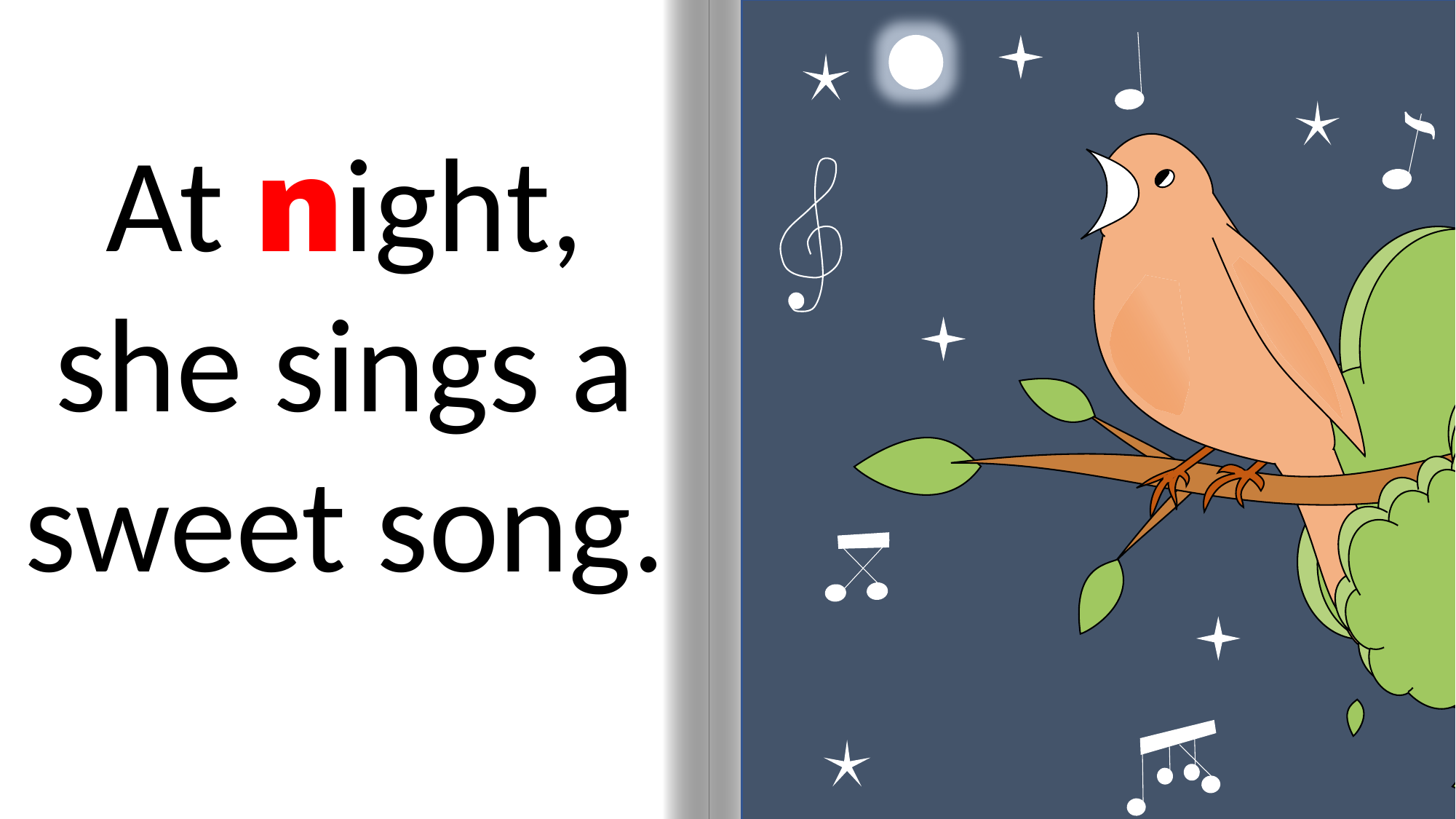

At night, she sings a sweet song.